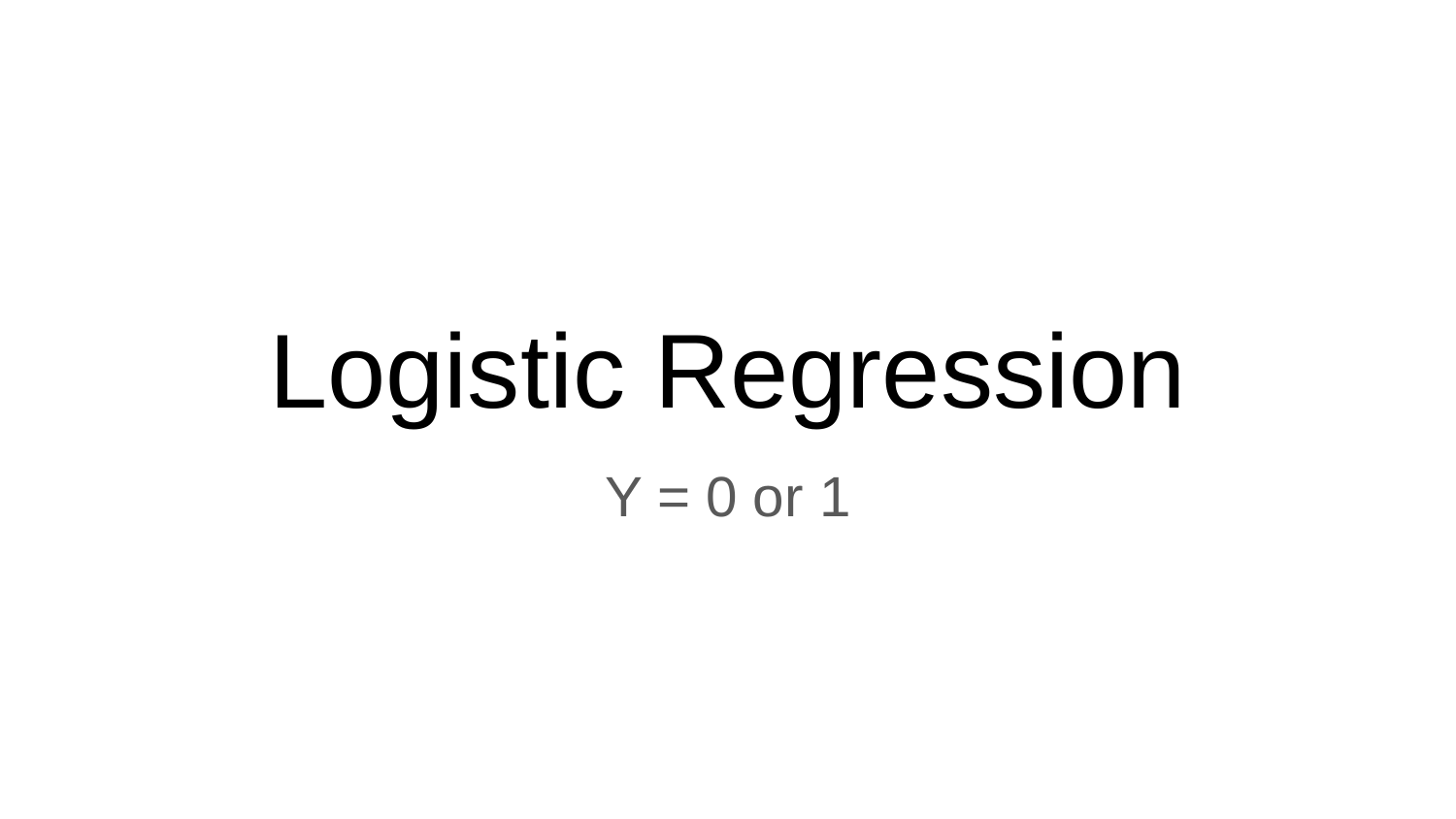

# Logistic Regression
Y = 0 or 1